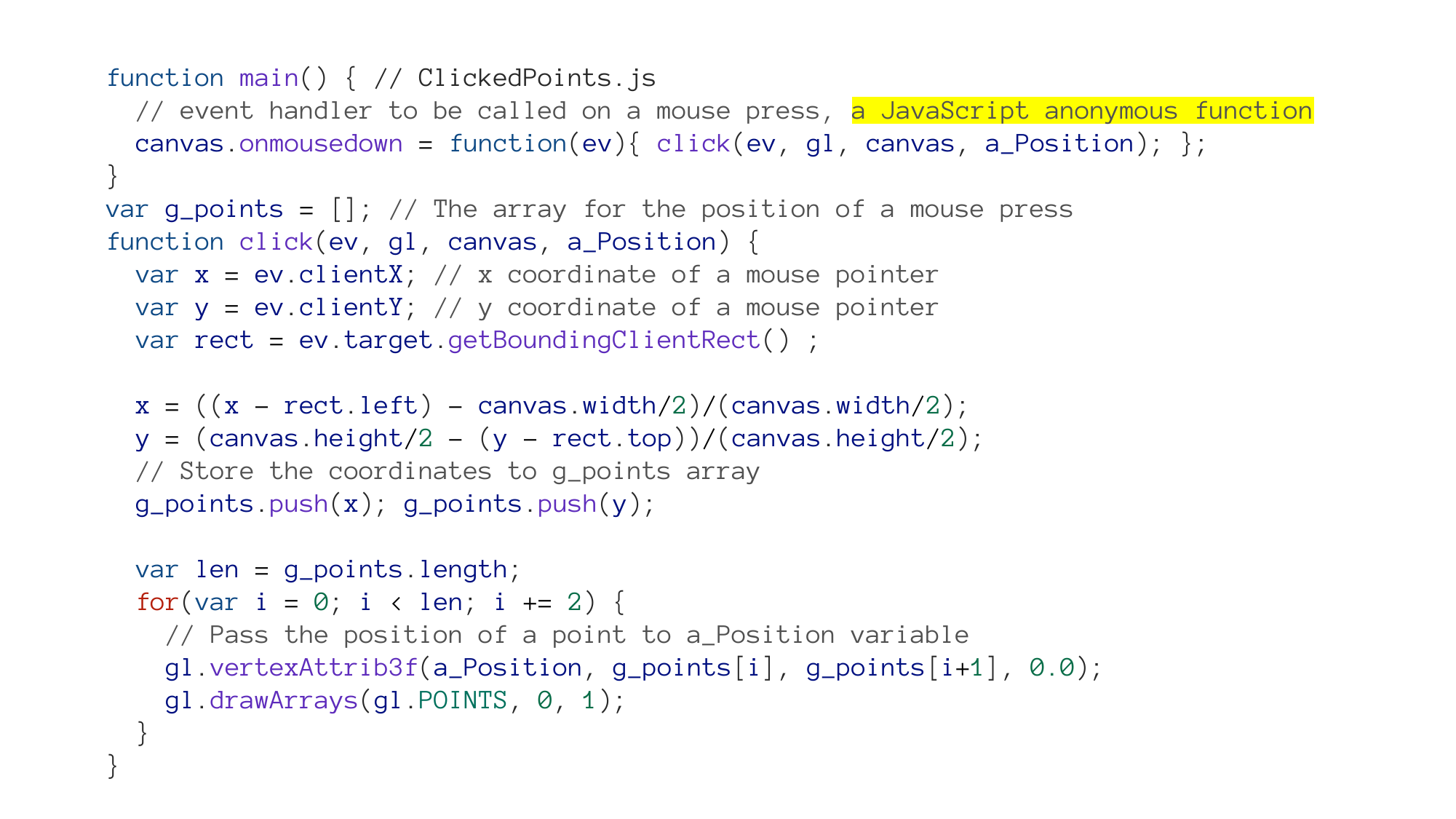

function main() { // ClickedPoints.js
  // event handler to be called on a mouse press, a JavaScript anonymous function
  canvas.onmousedown = function(ev){ click(ev, gl, canvas, a_Position); };
}
var g_points = []; // The array for the position of a mouse press
function click(ev, gl, canvas, a_Position) {
  var x = ev.clientX; // x coordinate of a mouse pointer
  var y = ev.clientY; // y coordinate of a mouse pointer
  var rect = ev.target.getBoundingClientRect() ;
  x = ((x - rect.left) - canvas.width/2)/(canvas.width/2);
  y = (canvas.height/2 - (y - rect.top))/(canvas.height/2);
  // Store the coordinates to g_points array
  g_points.push(x); g_points.push(y);
  var len = g_points.length;
  for(var i = 0; i < len; i += 2) {
    // Pass the position of a point to a_Position variable
    gl.vertexAttrib3f(a_Position, g_points[i], g_points[i+1], 0.0);
    gl.drawArrays(gl.POINTS, 0, 1);
  }
}